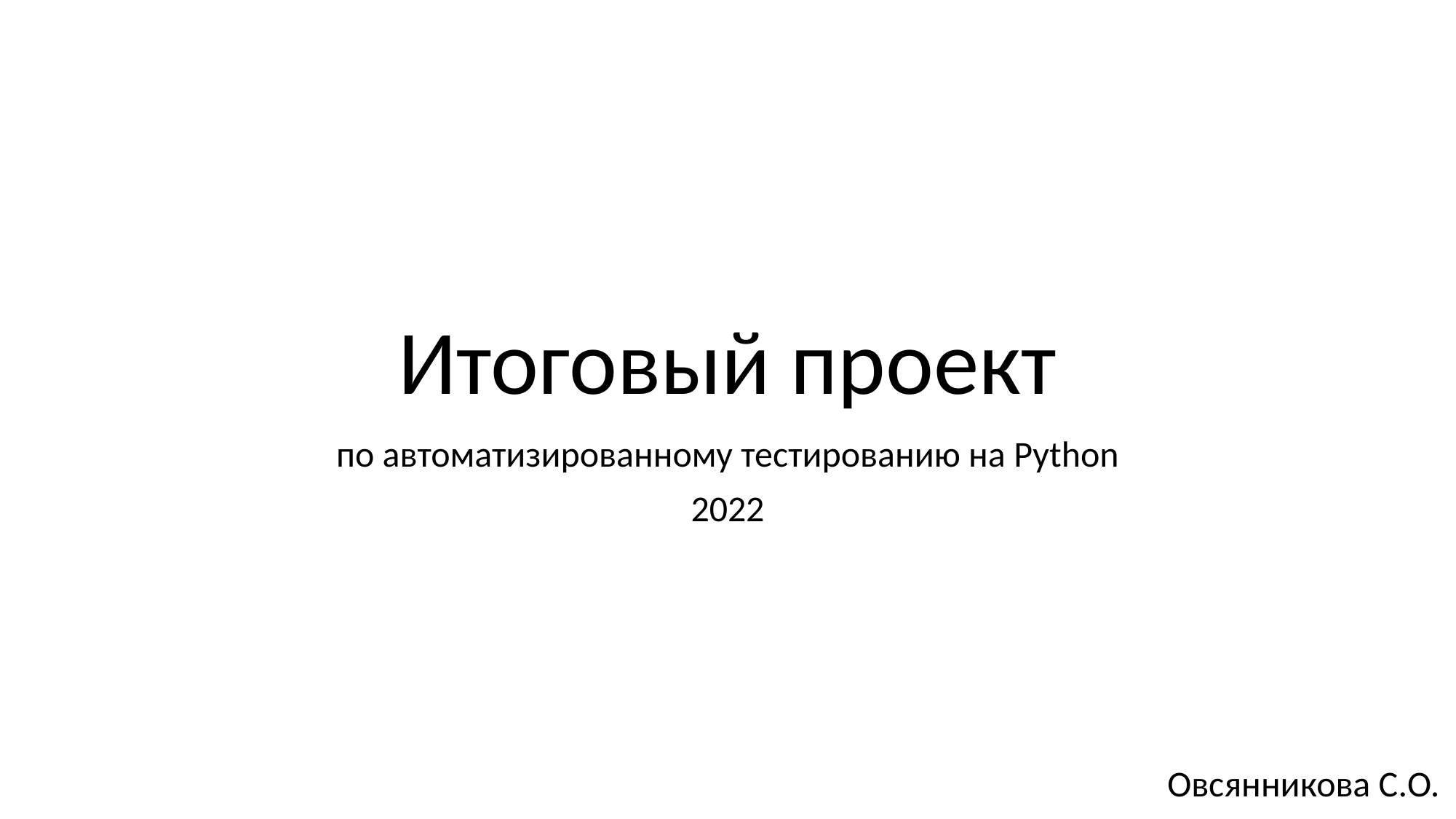

# Итоговый проект
по автоматизированному тестированию на Python
2022
Овсянникова С.О.